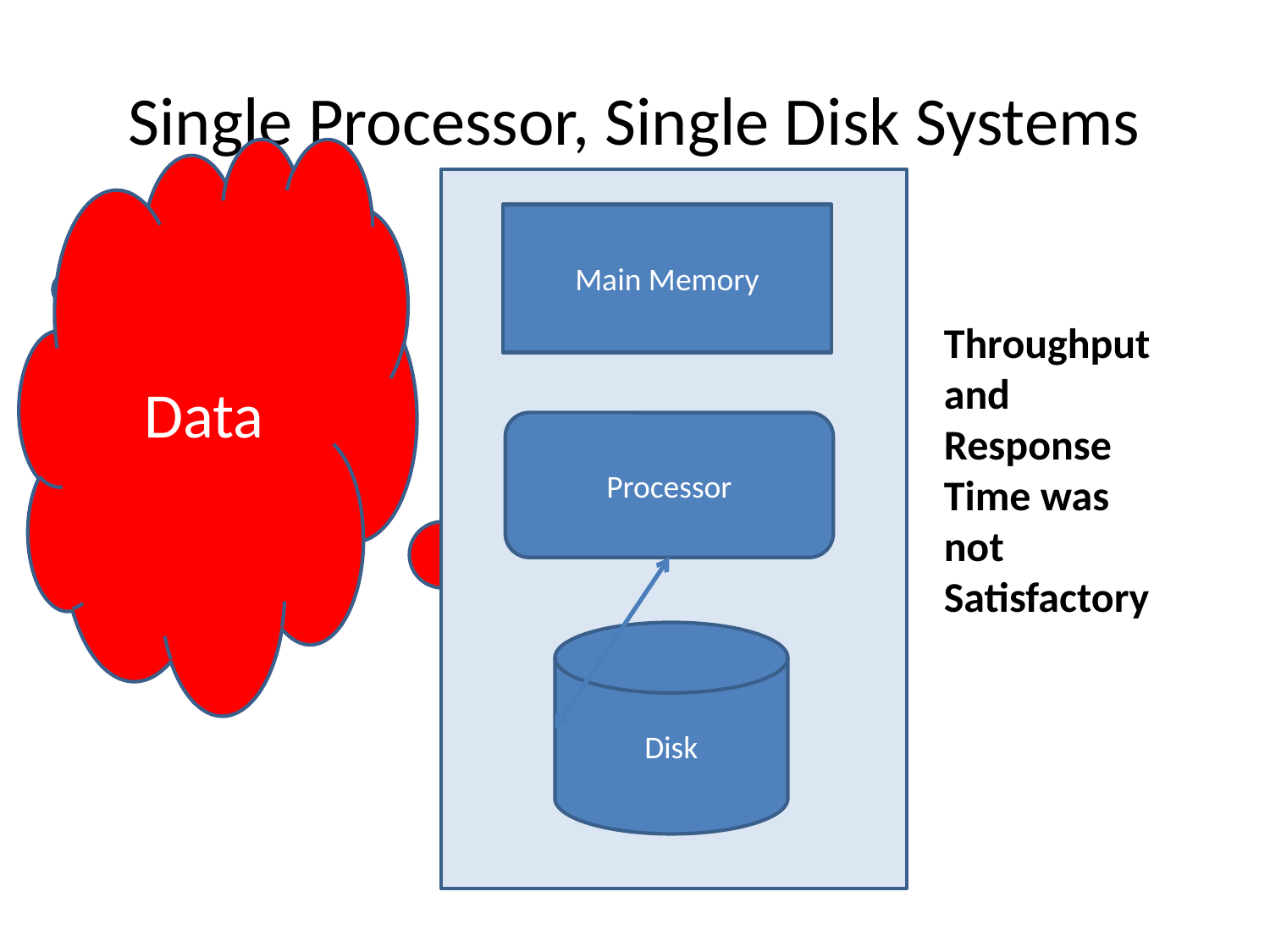

# Single Processor, Single Disk Systems
Data

Main Memory
Processor
Disk
Data
Throughput and Response Time was not Satisfactory